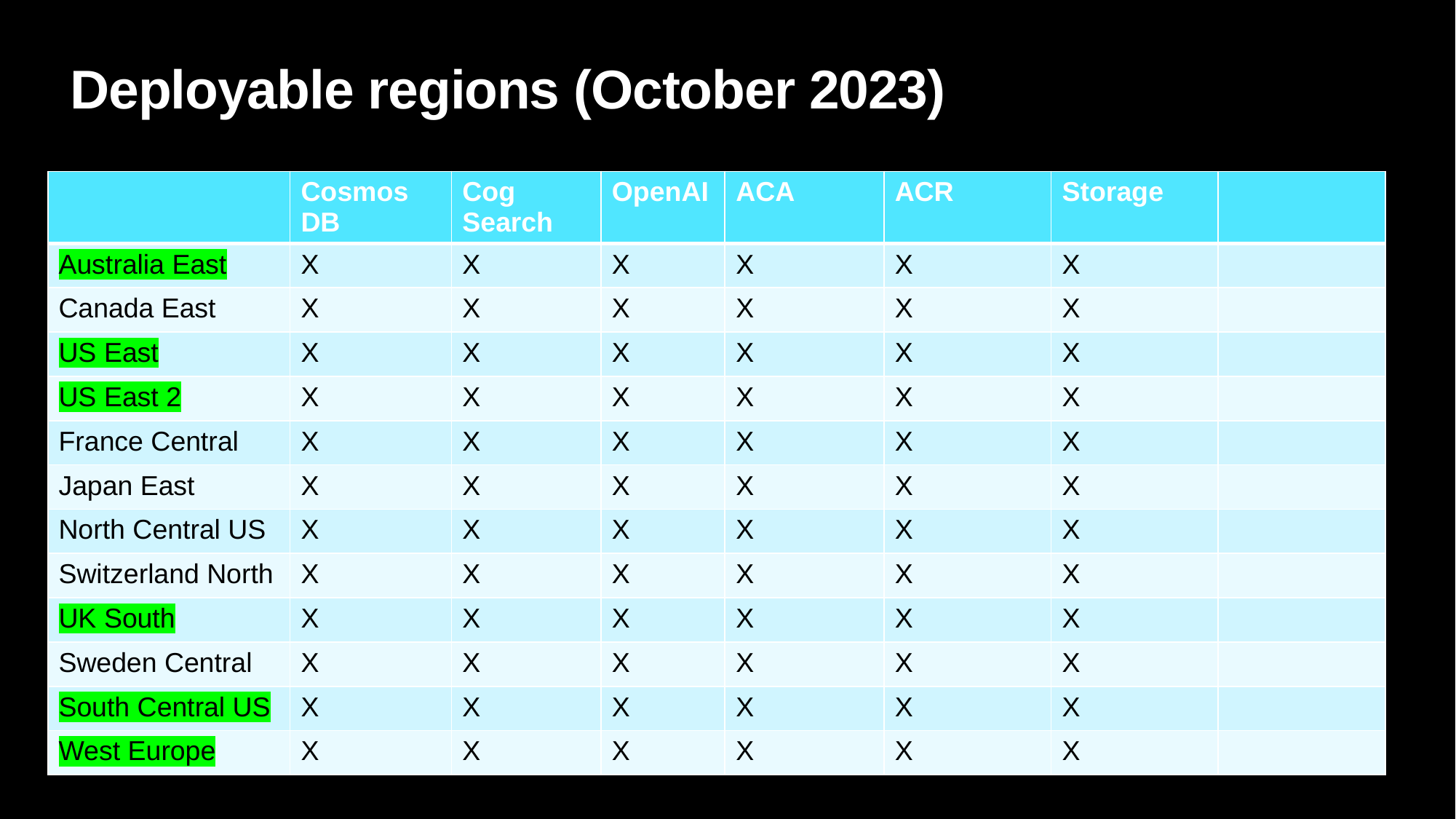

# Deployable regions (October 2023)
|  | Cosmos DB | Cog Search | OpenAI | ACA | ACR | Storage |  |
| --- | --- | --- | --- | --- | --- | --- | --- |
| Australia East | X | X | X | X | X | X |  |
| Canada East | X | X | X | X | X | X |  |
| US East | X | X | X | X | X | X |  |
| US East 2 | X | X | X | X | X | X |  |
| France Central | X | X | X | X | X | X |  |
| Japan East | X | X | X | X | X | X |  |
| North Central US | X | X | X | X | X | X |  |
| Switzerland North | X | X | X | X | X | X |  |
| UK South | X | X | X | X | X | X |  |
| Sweden Central | X | X | X | X | X | X |  |
| South Central US | X | X | X | X | X | X |  |
| West Europe | X | X | X | X | X | X |  |